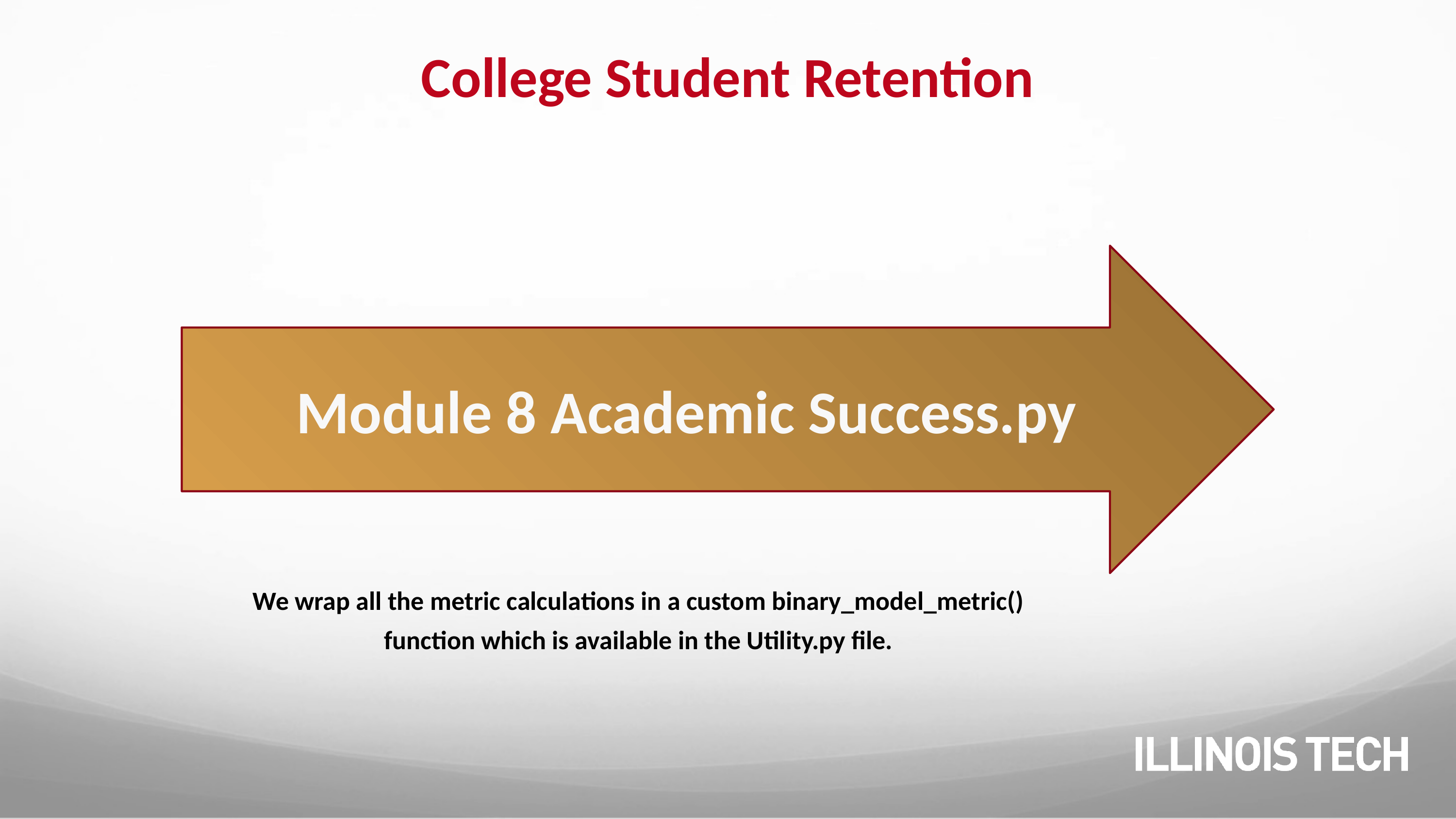

# College Student Retention
Module 8 Academic Success.py
We wrap all the metric calculations in a custom binary_model_metric() function which is available in the Utility.py file.